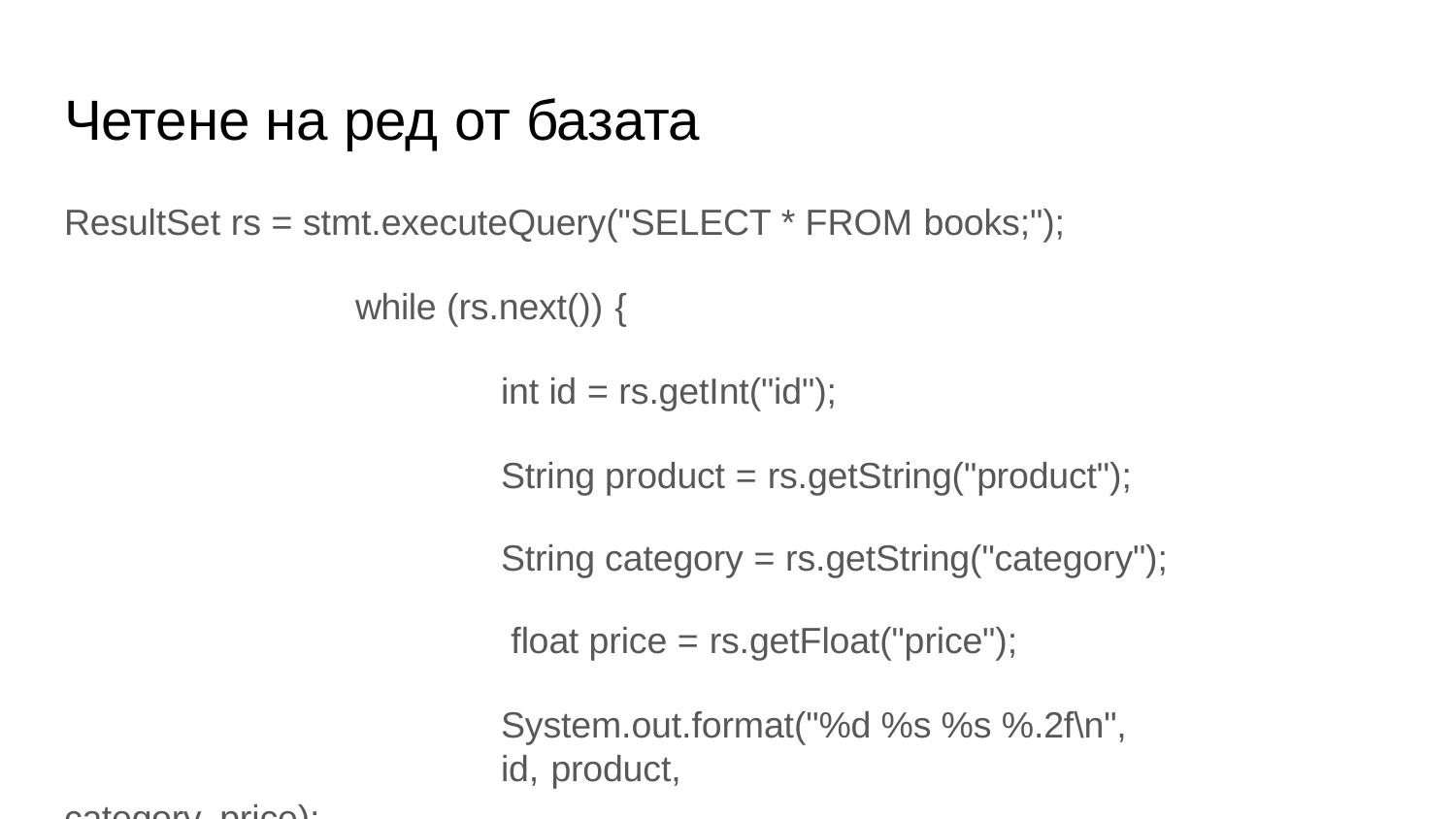

# Четене на ред от базата
ResultSet rs = stmt.executeQuery("SELECT * FROM books;");

while (rs.next()) {

int id = rs.getInt("id");

String product = rs.getString("product");
String category = rs.getString("category");  float price = rs.getFloat("price");

System.out.format("%d %s %s %.2f\n", id, product,
category, price);